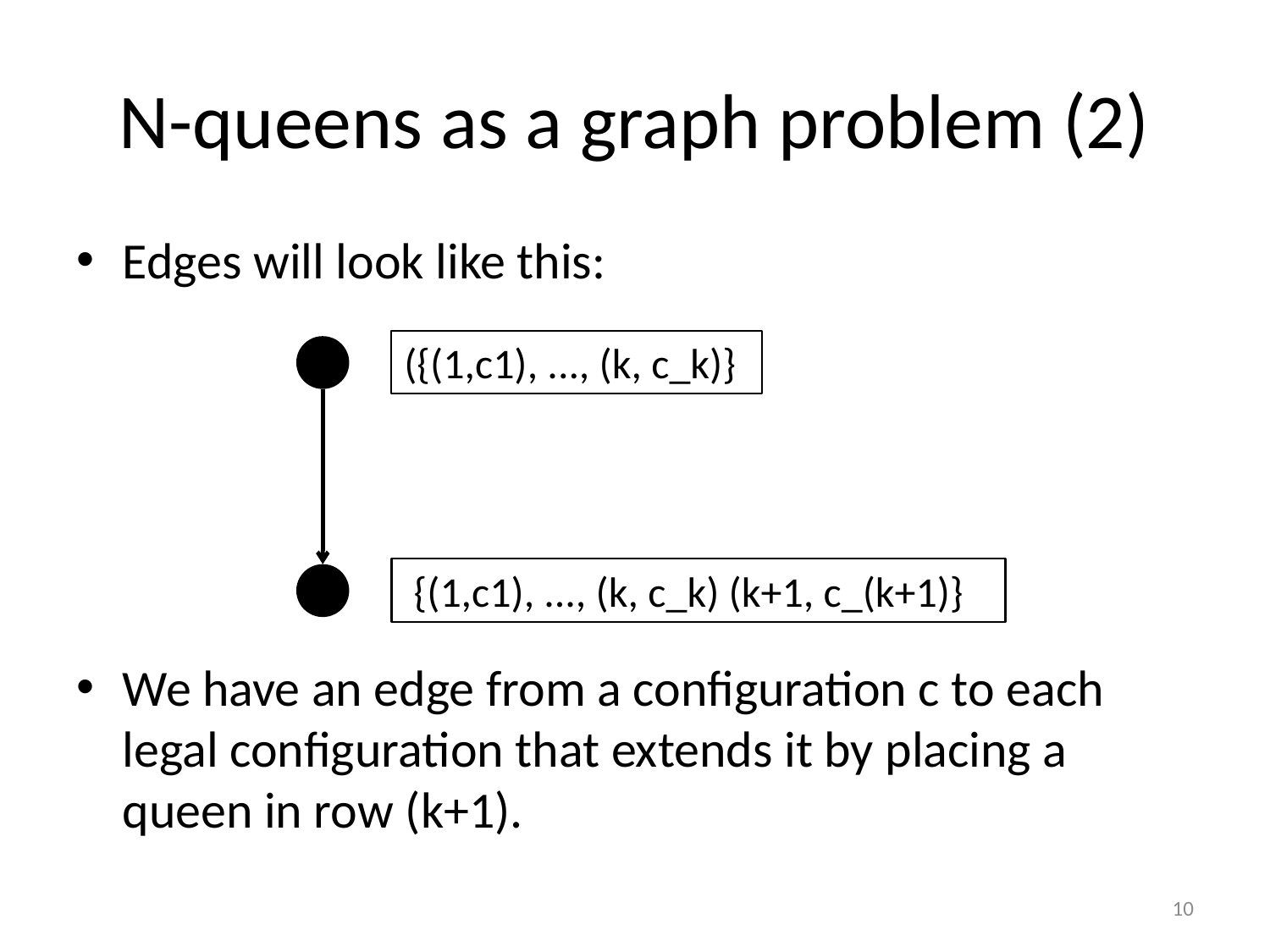

# N-queens as a graph problem (2)
Edges will look like this:

We have an edge from a configuration c to each legal configuration that extends it by placing a queen in row (k+1).

({(1,c1), ..., (k, c_k)}

 {(1,c1), ..., (k, c_k) (k+1, c_(k+1)}

10